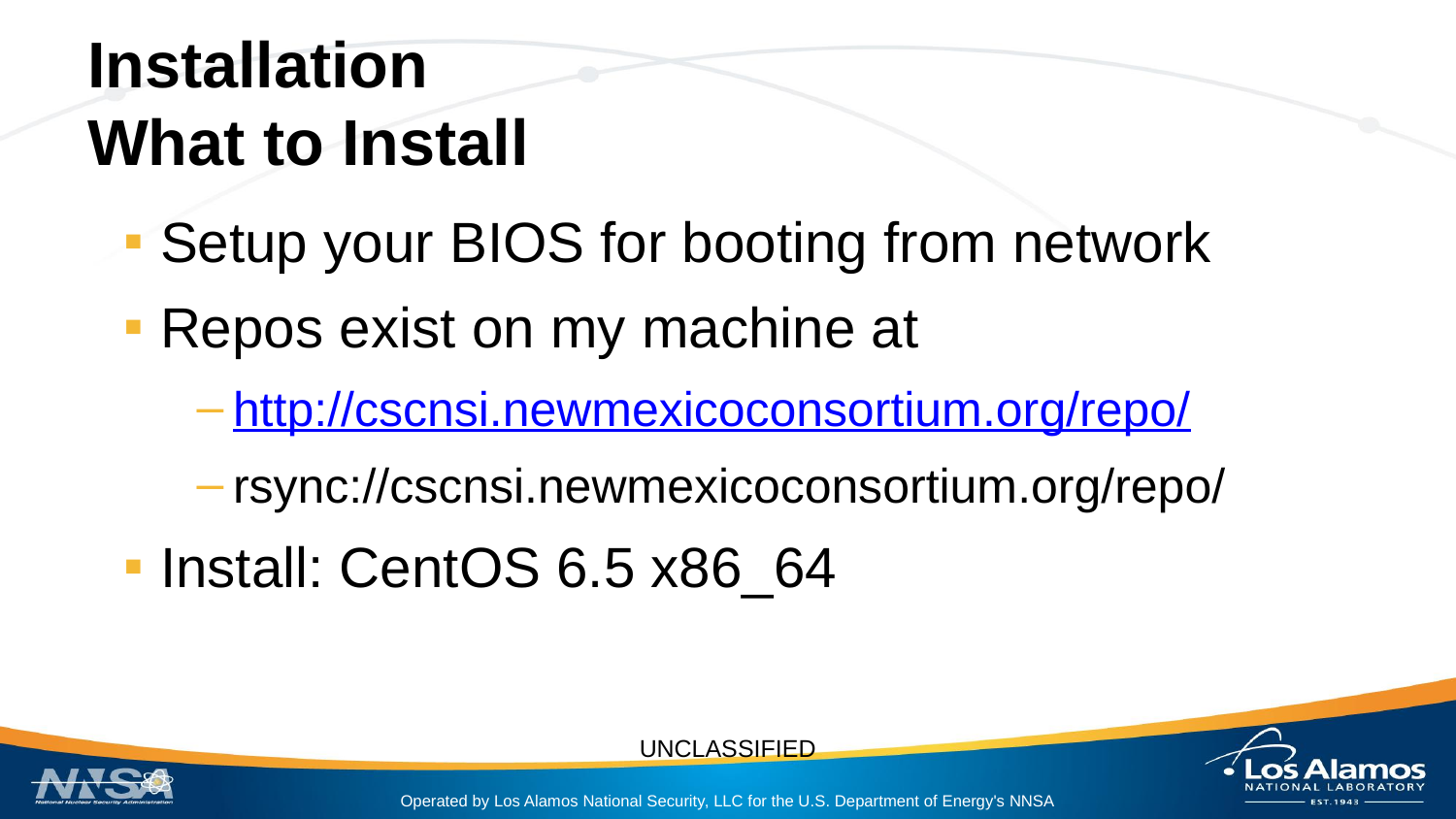

# Installation
What to Install
Setup your BIOS for booting from network
Repos exist on my machine at
http://cscnsi.newmexicoconsortium.org/repo/
rsync://cscnsi.newmexicoconsortium.org/repo/
Install: CentOS 6.5 x86_64